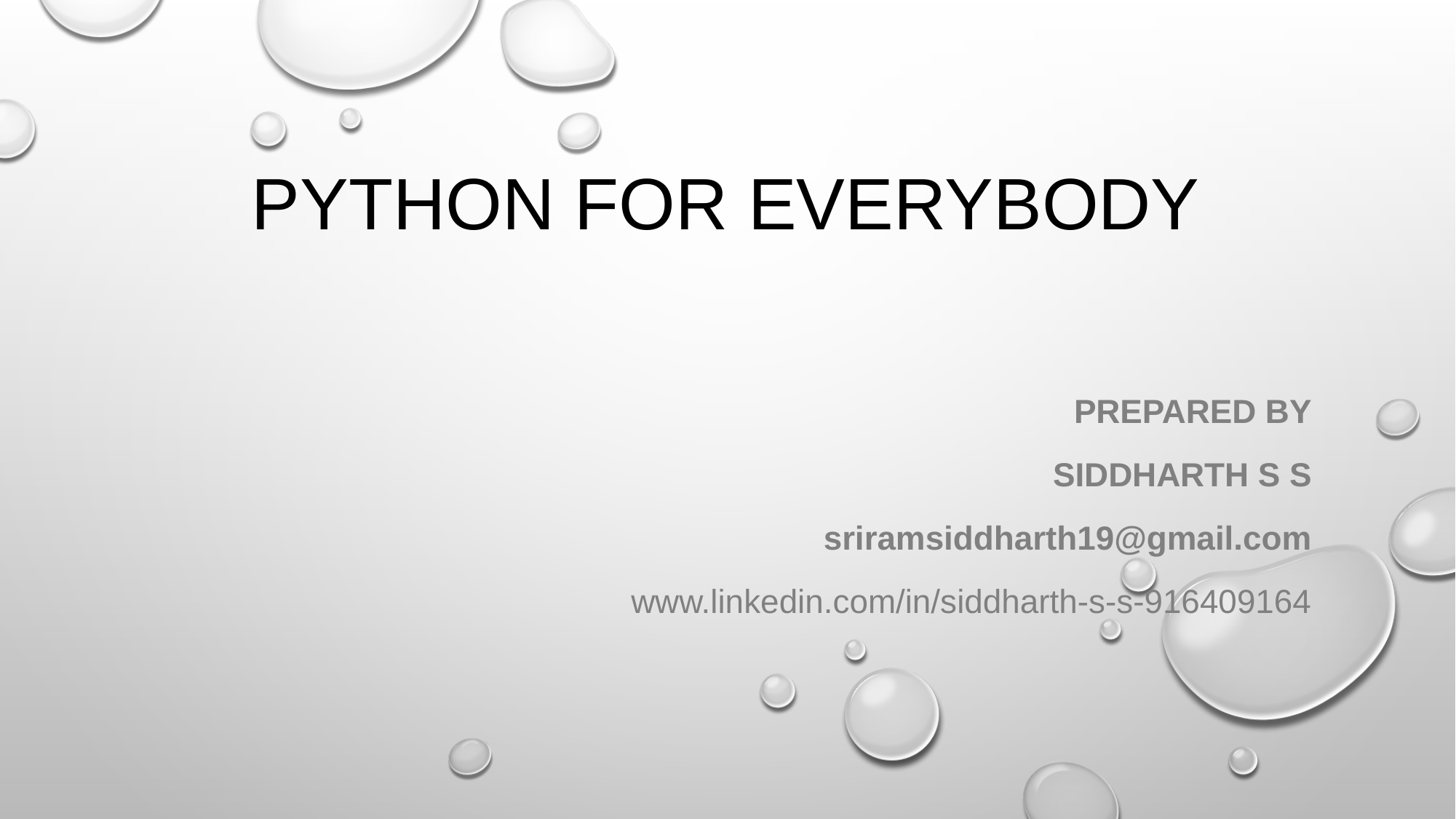

# Python for everybody
Prepared by
Siddharth s s
sriramsiddharth19@gmail.com
www.linkedin.com/in/siddharth-s-s-916409164